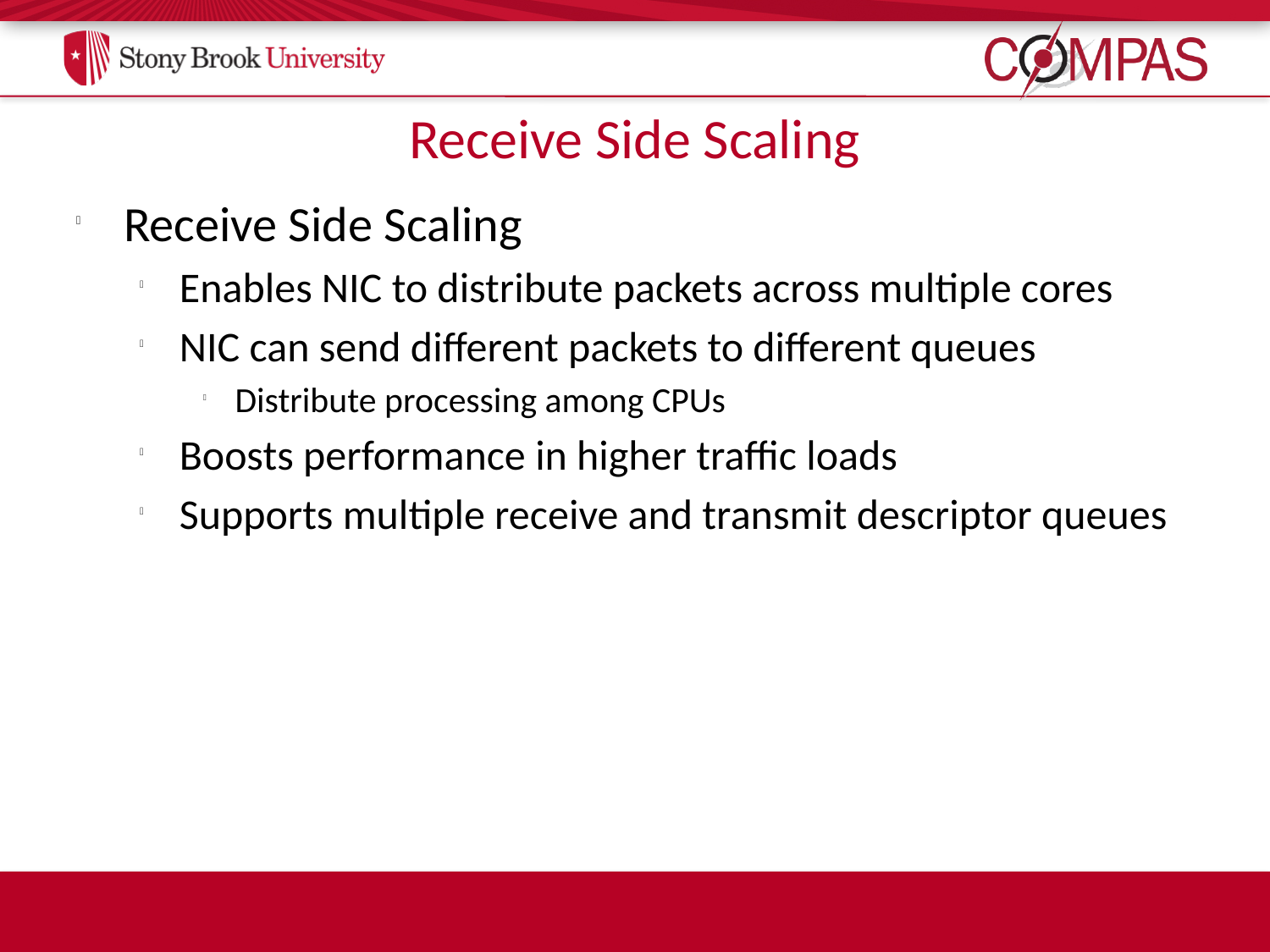

# Receive Side Scaling
Receive Side Scaling
Enables NIC to distribute packets across multiple cores
NIC can send different packets to different queues
Distribute processing among CPUs
Boosts performance in higher traffic loads
Supports multiple receive and transmit descriptor queues